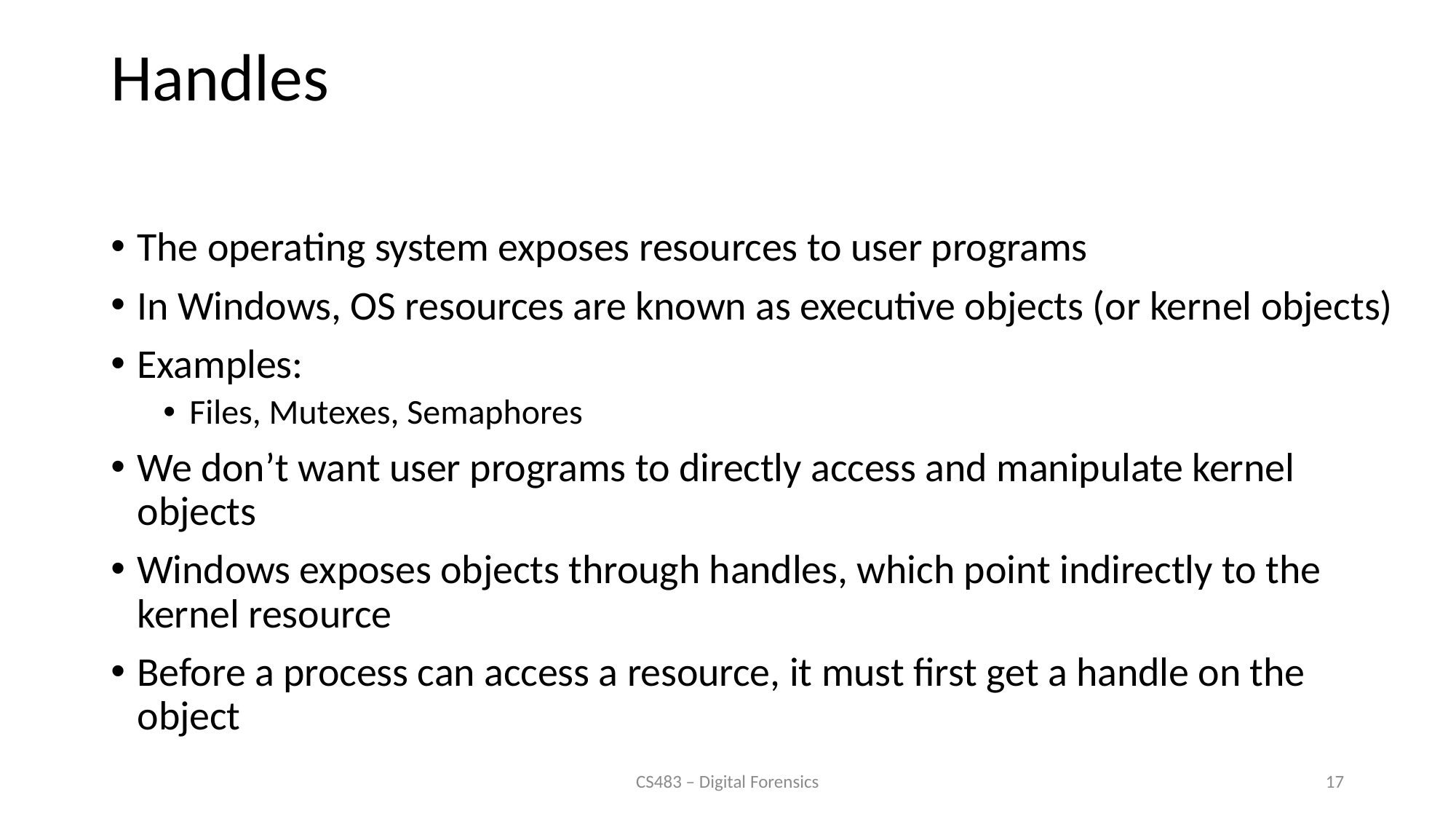

# Handles
The operating system exposes resources to user programs
In Windows, OS resources are known as executive objects (or kernel objects)
Examples:
Files, Mutexes, Semaphores
We don’t want user programs to directly access and manipulate kernel objects
Windows exposes objects through handles, which point indirectly to the kernel resource
Before a process can access a resource, it must first get a handle on the object
CS483 – Digital Forensics
17